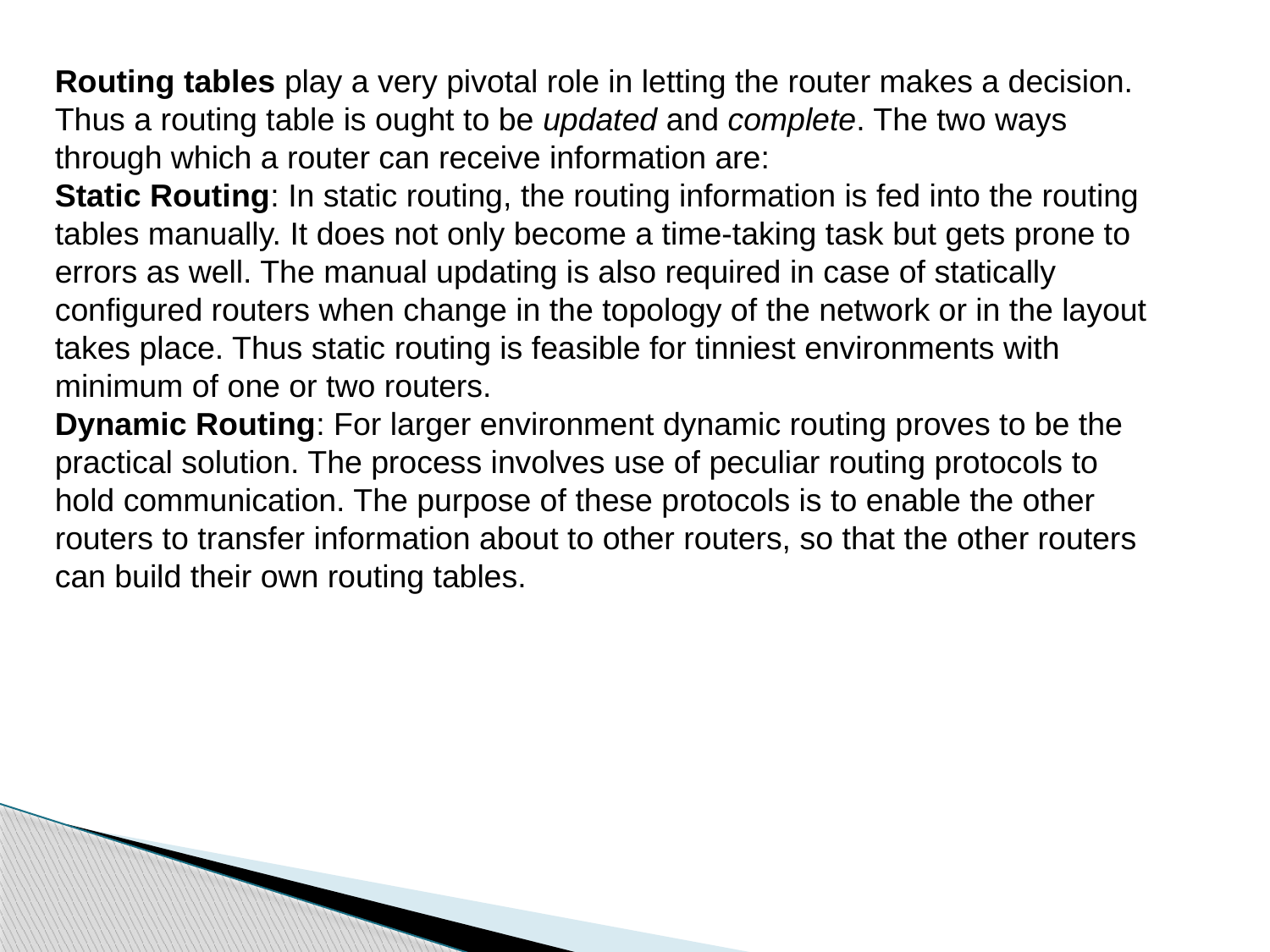

Routing tables play a very pivotal role in letting the router makes a decision. Thus a routing table is ought to be updated and complete. The two ways through which a router can receive information are:
Static Routing: In static routing, the routing information is fed into the routing tables manually. It does not only become a time-taking task but gets prone to errors as well. The manual updating is also required in case of statically configured routers when change in the topology of the network or in the layout takes place. Thus static routing is feasible for tinniest environments with minimum of one or two routers.
Dynamic Routing: For larger environment dynamic routing proves to be the practical solution. The process involves use of peculiar routing protocols to hold communication. The purpose of these protocols is to enable the other routers to transfer information about to other routers, so that the other routers can build their own routing tables.